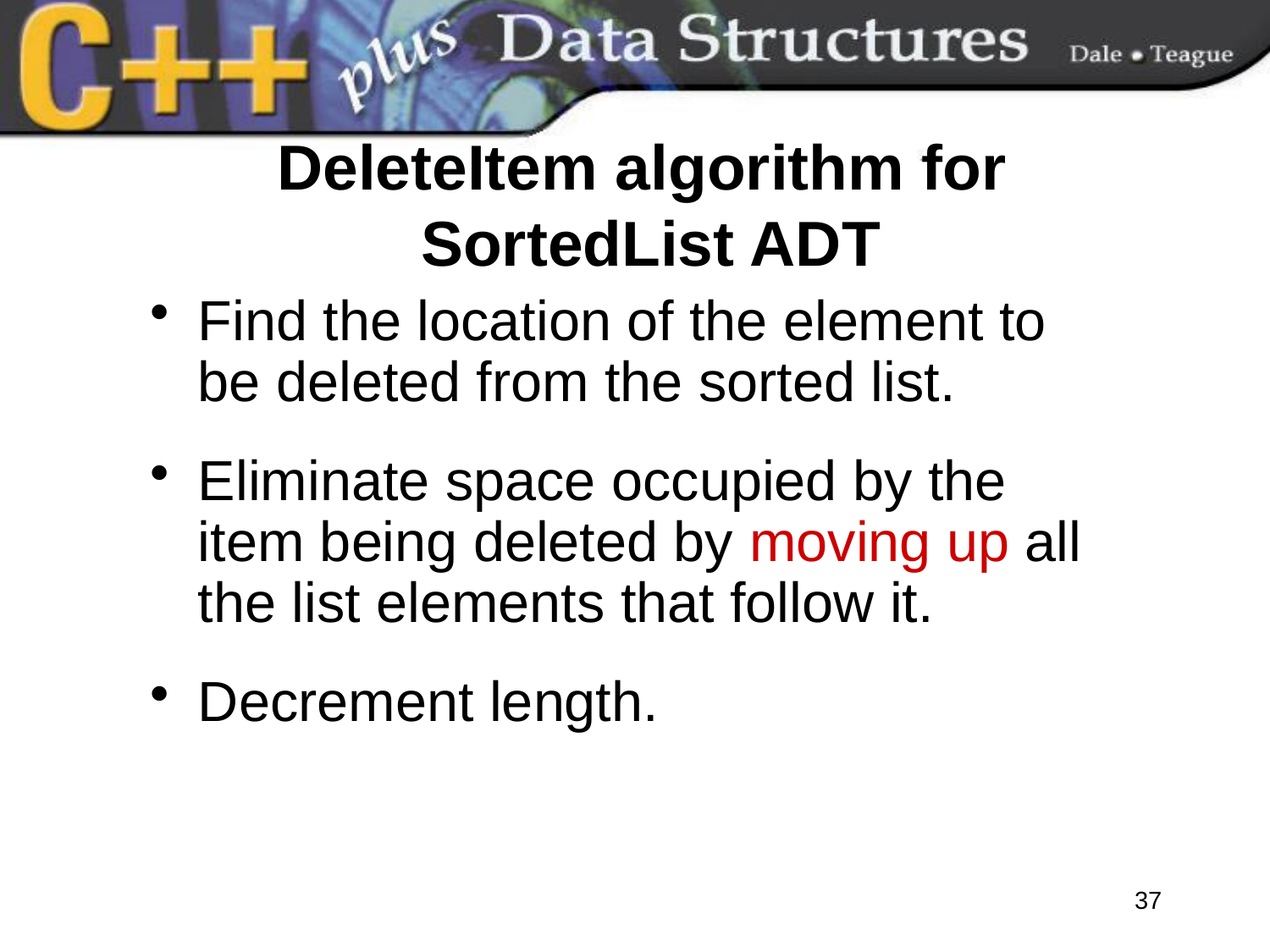

# DeleteItem algorithm for SortedList ADT
Find the location of the element to be deleted from the sorted list.

Eliminate space occupied by the item being deleted by moving up all the list elements that follow it.

Decrement length.

37